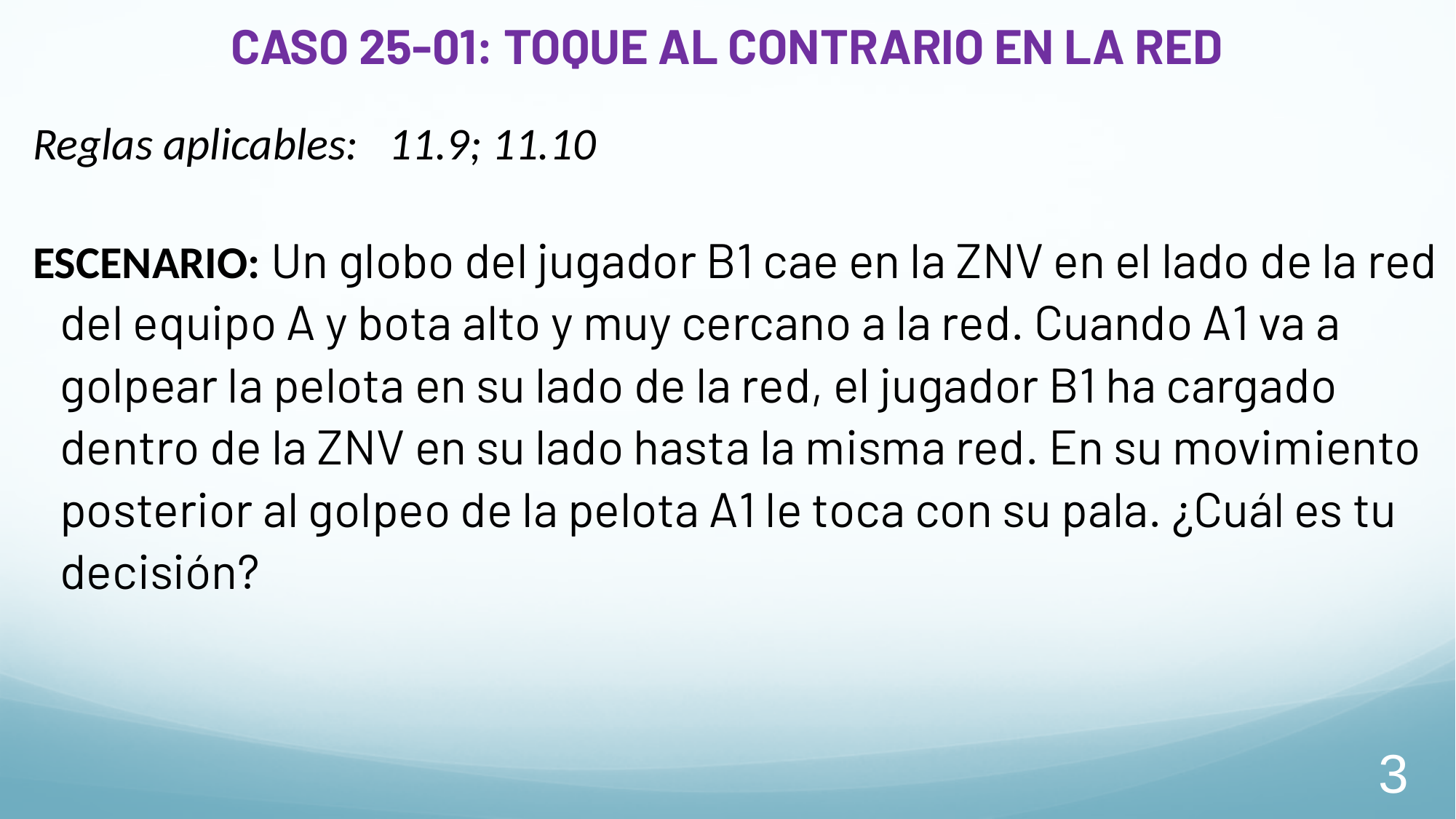

# CASO 25-01: TOQUE AL CONTRARIO EN LA RED
Reglas aplicables:   11.9; 11.10
ESCENARIO: Un globo del jugador B1 cae en la ZNV en el lado de la red del equipo A y bota alto y muy cercano a la red. Cuando A1 va a golpear la pelota en su lado de la red, el jugador B1 ha cargado dentro de la ZNV en su lado hasta la misma red. En su movimiento posterior al golpeo de la pelota A1 le toca con su pala. ¿Cuál es tu decisión?

3